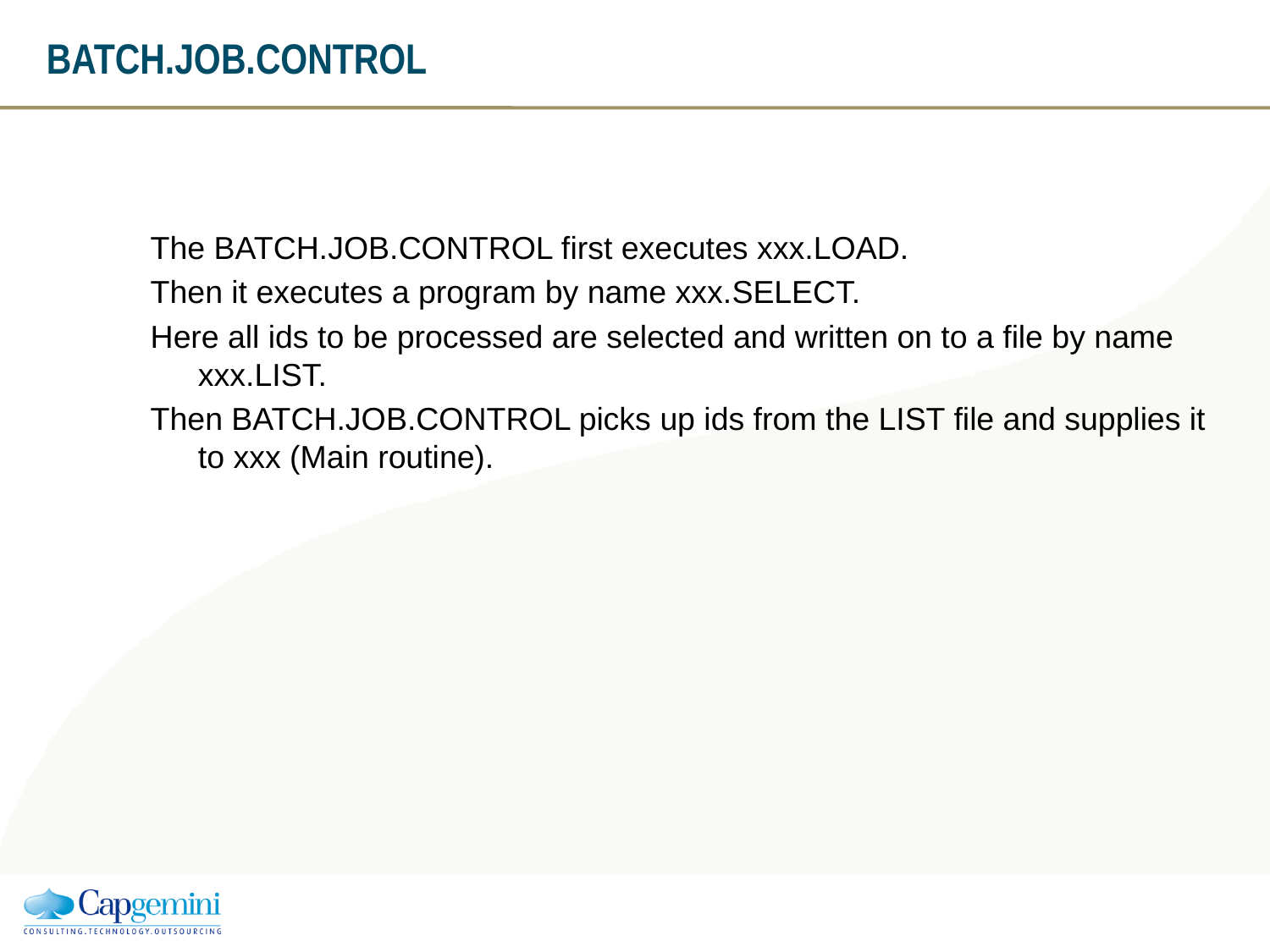

BATCH.JOB.CONTROL
The BATCH.JOB.CONTROL first executes xxx.LOAD.
Then it executes a program by name xxx.SELECT.
Here all ids to be processed are selected and written on to a file by name xxx.LIST.
Then BATCH.JOB.CONTROL picks up ids from the LIST file and supplies it to xxx (Main routine).